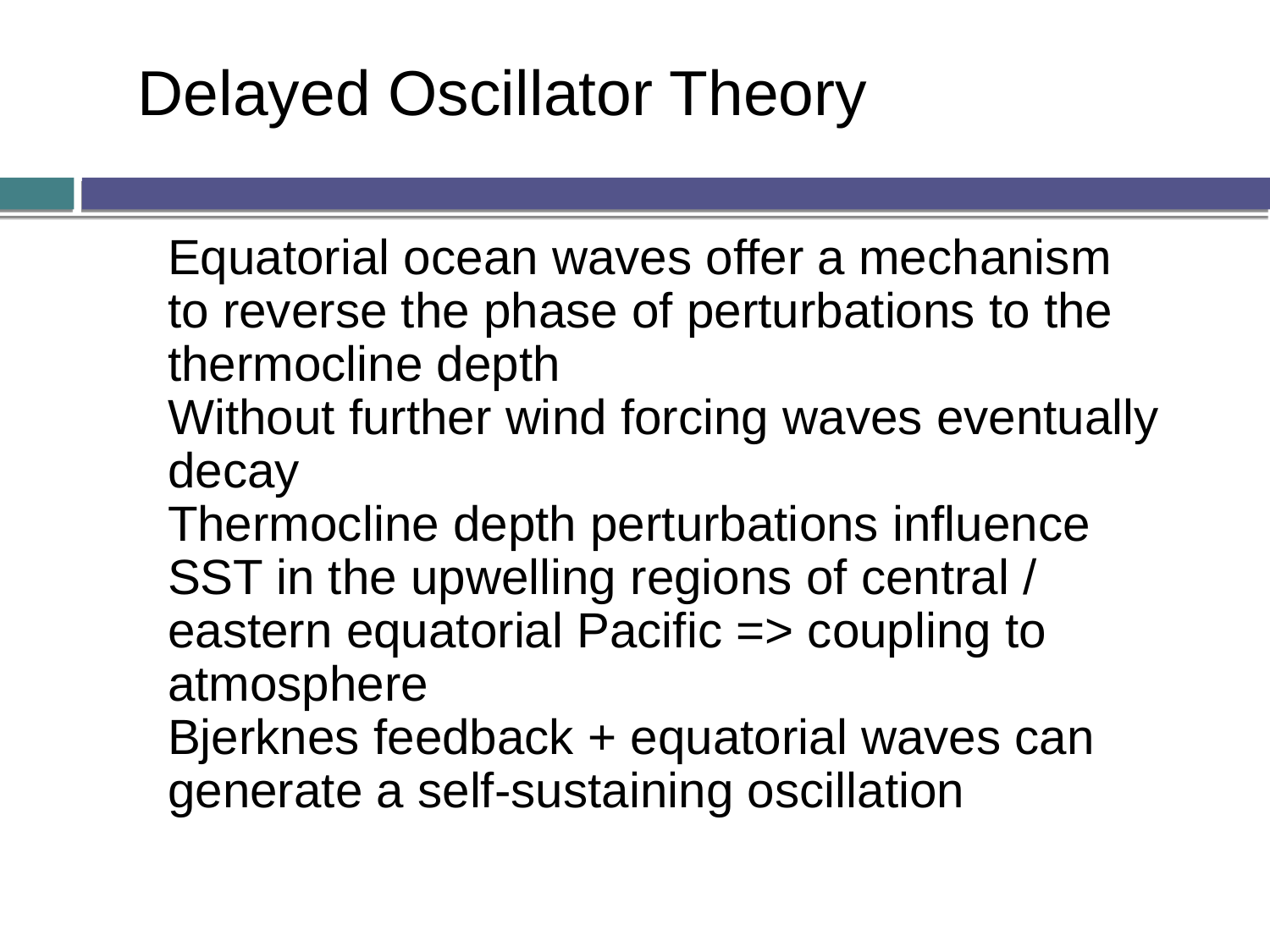

Delayed Oscillator Theory
Equatorial ocean waves offer a mechanism to reverse the phase of perturbations to the thermocline depth
Without further wind forcing waves eventually decay
Thermocline depth perturbations influence SST in the upwelling regions of central / eastern equatorial Pacific => coupling to atmosphere
Bjerknes feedback + equatorial waves can generate a self-sustaining oscillation